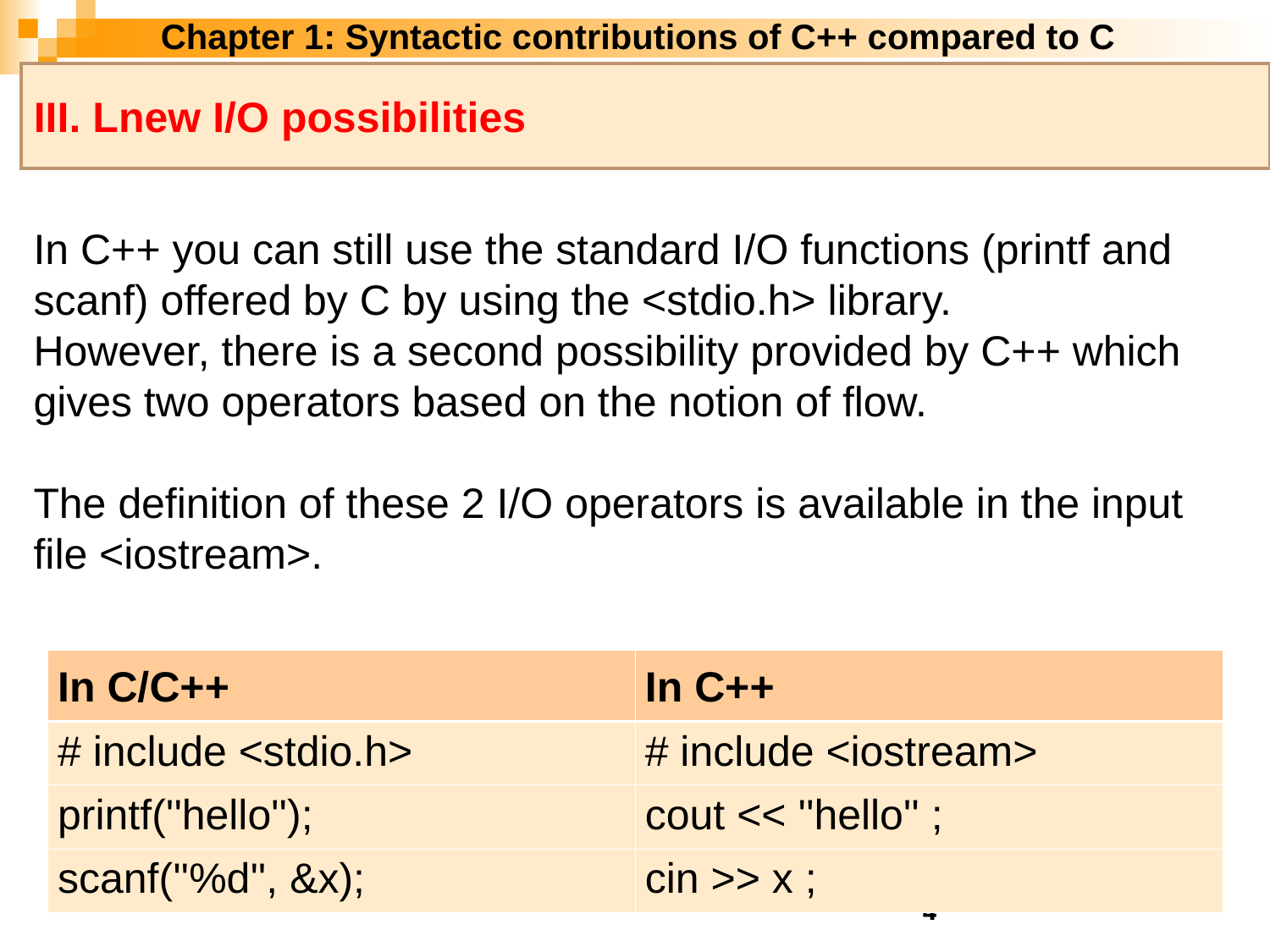

Chapter 1: Syntactic contributions of C++ compared to C
III. Lnew I/O possibilities
In C++ you can still use the standard I/O functions (printf and scanf) offered by C by using the <stdio.h> library.
However, there is a second possibility provided by C++ which gives two operators based on the notion of flow.

The definition of these 2 I/O operators is available in the input file <iostream>.

| In C/C++ | In C++ |
| --- | --- |
| # include <stdio.h> | # include <iostream> |
| printf(''hello''); | cout << ''hello'' ; |
| scanf(''%d'', &x); | cin >> x ; |
4